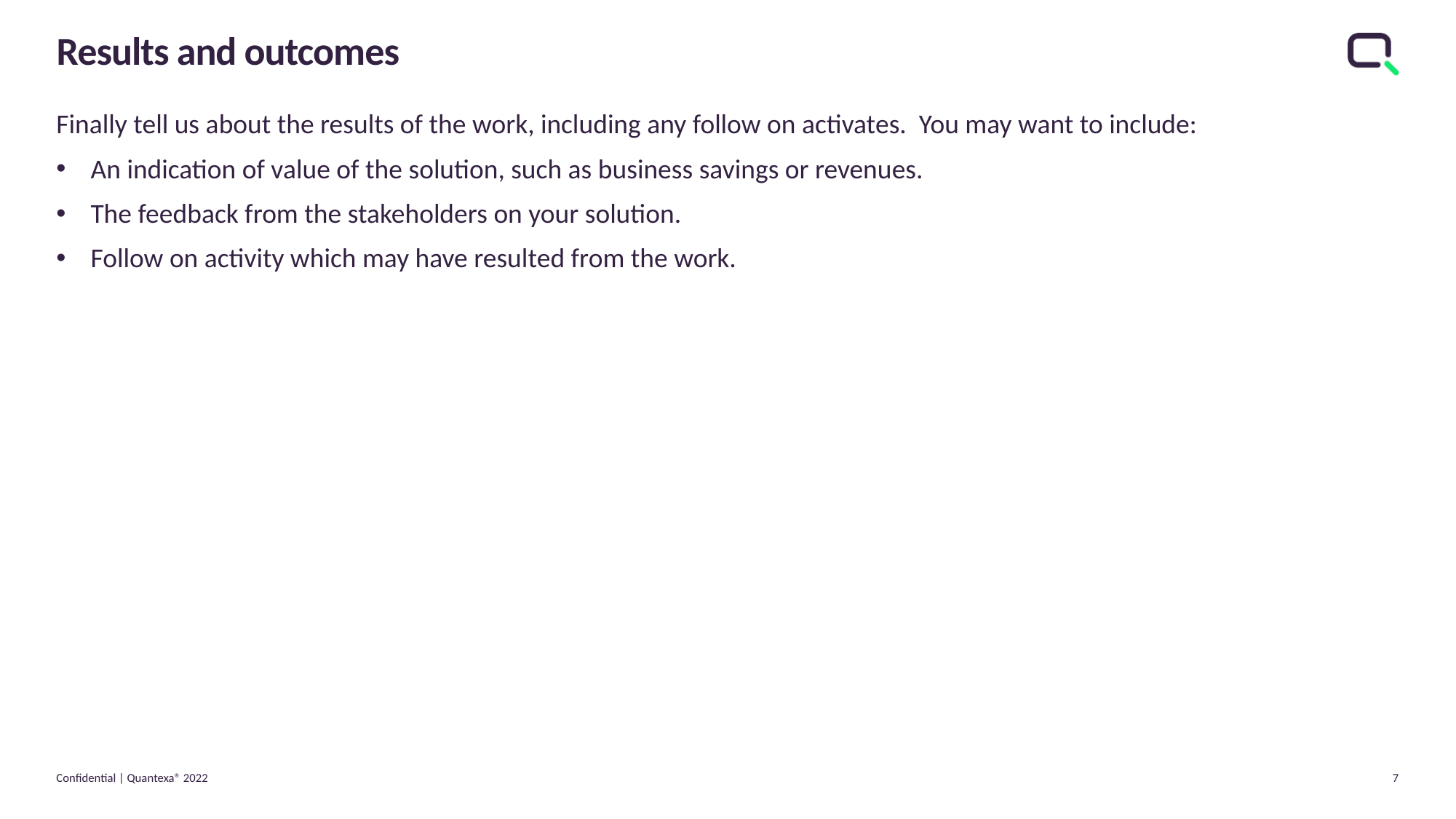

# Results and outcomes
Finally tell us about the results of the work, including any follow on activates.  You may want to include:
An indication of value of the solution, such as business savings or revenues.
The feedback from the stakeholders on your solution.
Follow on activity which may have resulted from the work.